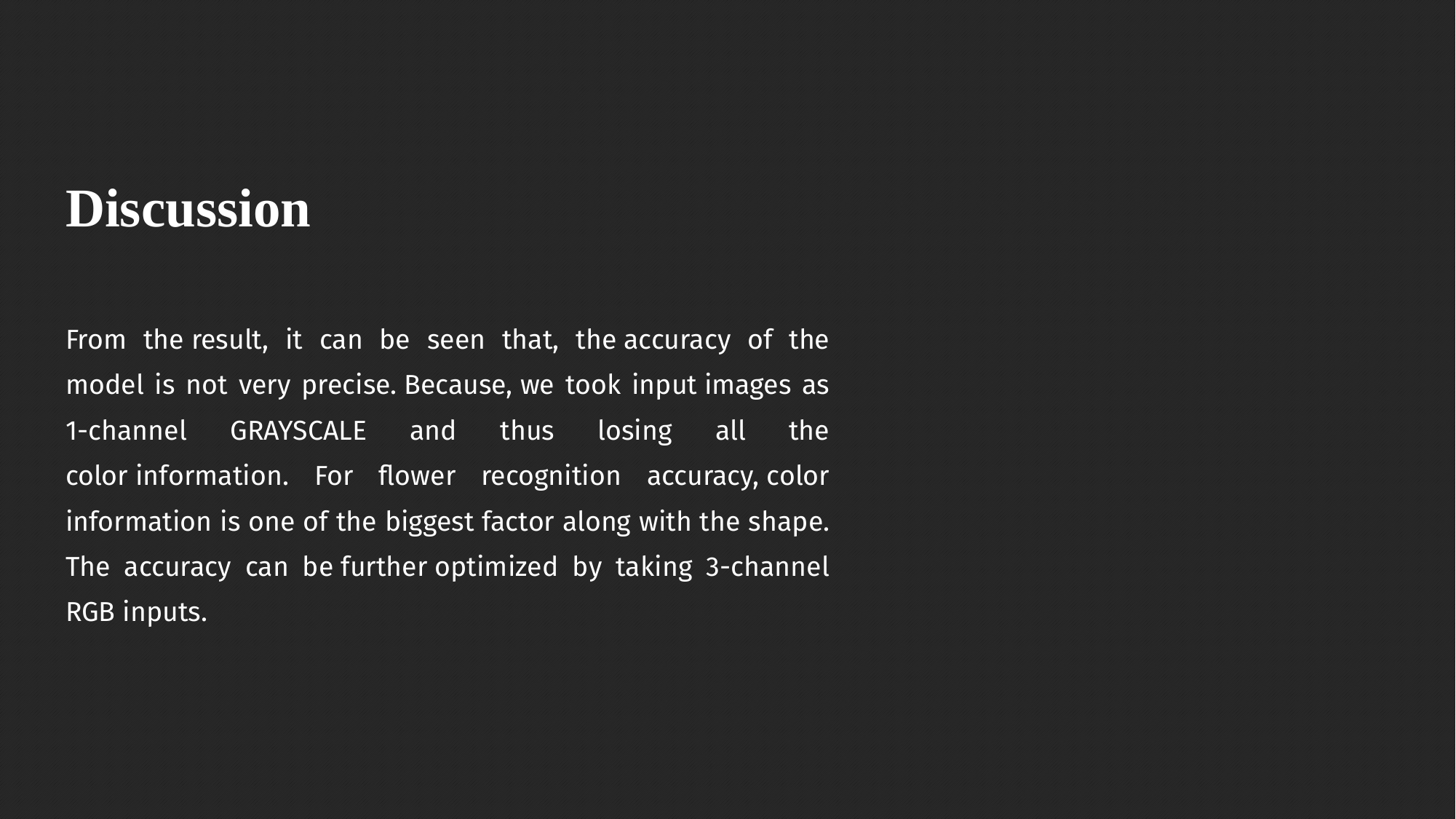

# Discussion
From the result, it can be seen that, the accuracy of the model is not very precise. Because, we took input images as 1-channel GRAYSCALE and thus losing all the color information. For flower recognition accuracy, color information is one of the biggest factor along with the shape. The accuracy can be further optimized by taking 3-channel RGB inputs.